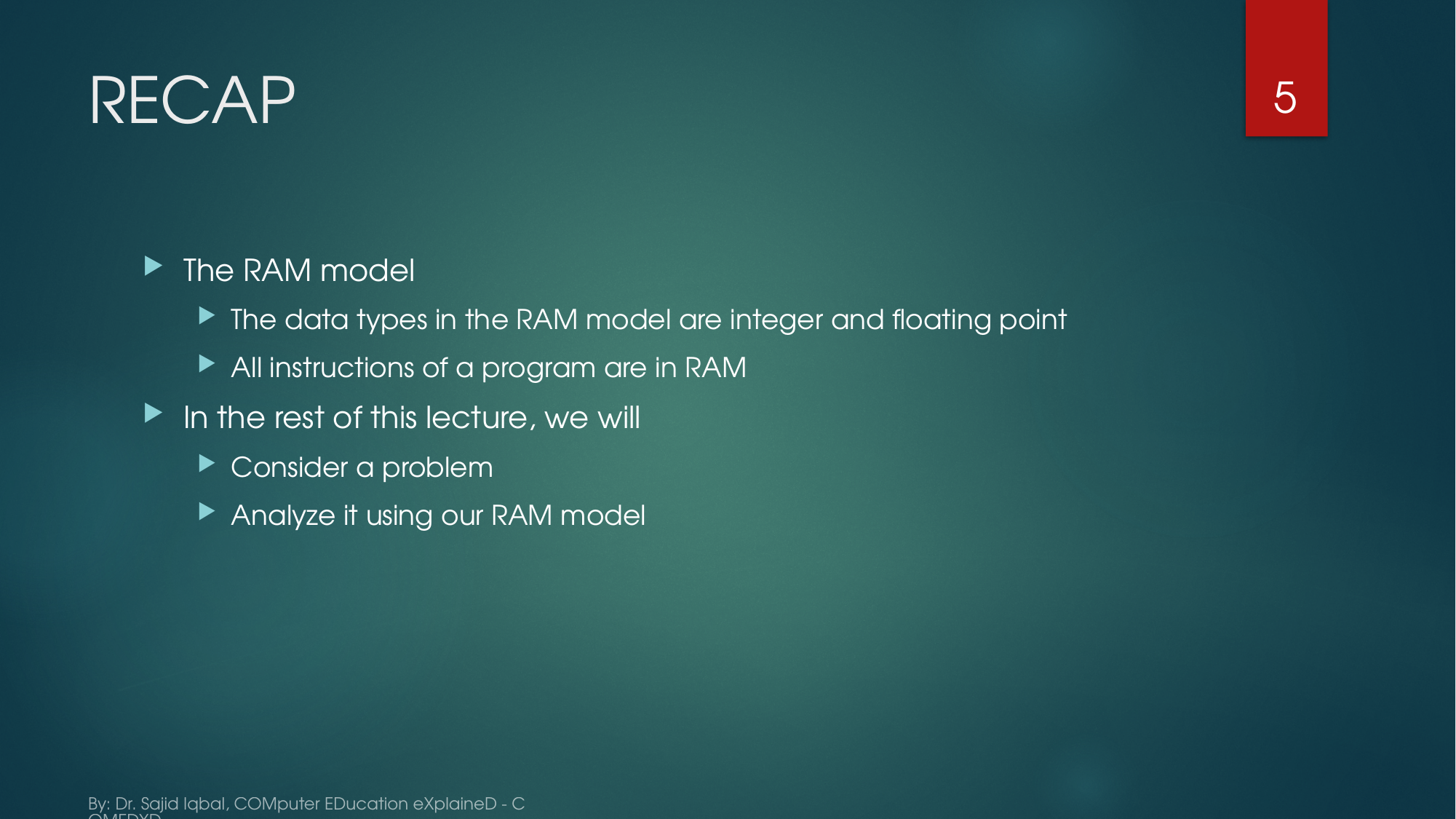

5
# RECAP
The RAM model
The data types in the RAM model are integer and floating point
All instructions of a program are in RAM
In the rest of this lecture, we will
Consider a problem
Analyze it using our RAM model
By: Dr. Sajid Iqbal, COMputer EDucation eXplaineD - COMEDXD